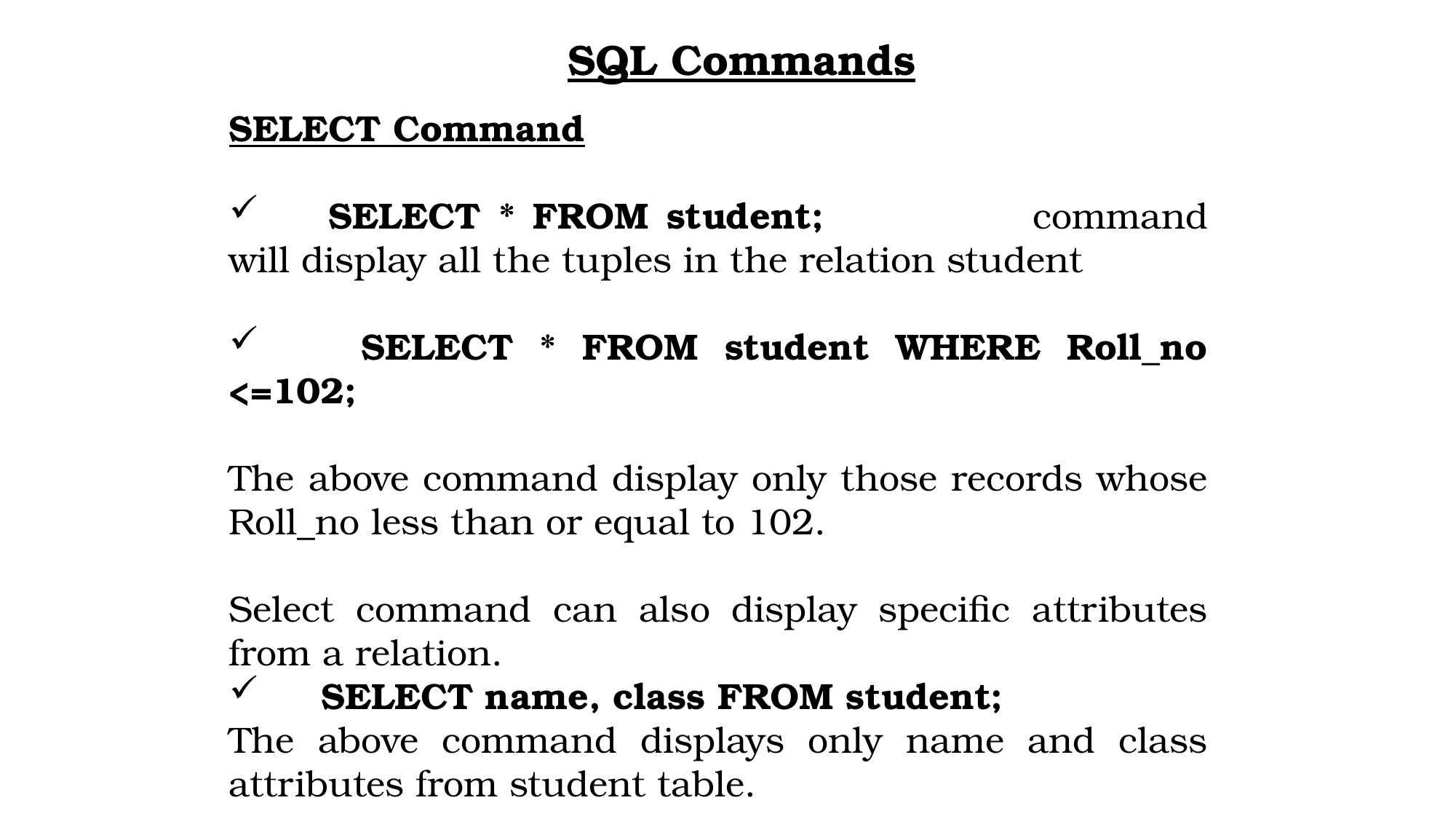

SQL Commands
SELECT Command

    SELECT * FROM student;		command will display all the tuples in the relation student

    SELECT * FROM student WHERE Roll_no <=102;

The above command display only those records whose Roll_no less than or equal to 102.

Select command can also display specific attributes from a relation.
     SELECT name, class FROM student;
The above command displays only name and class attributes from student table.